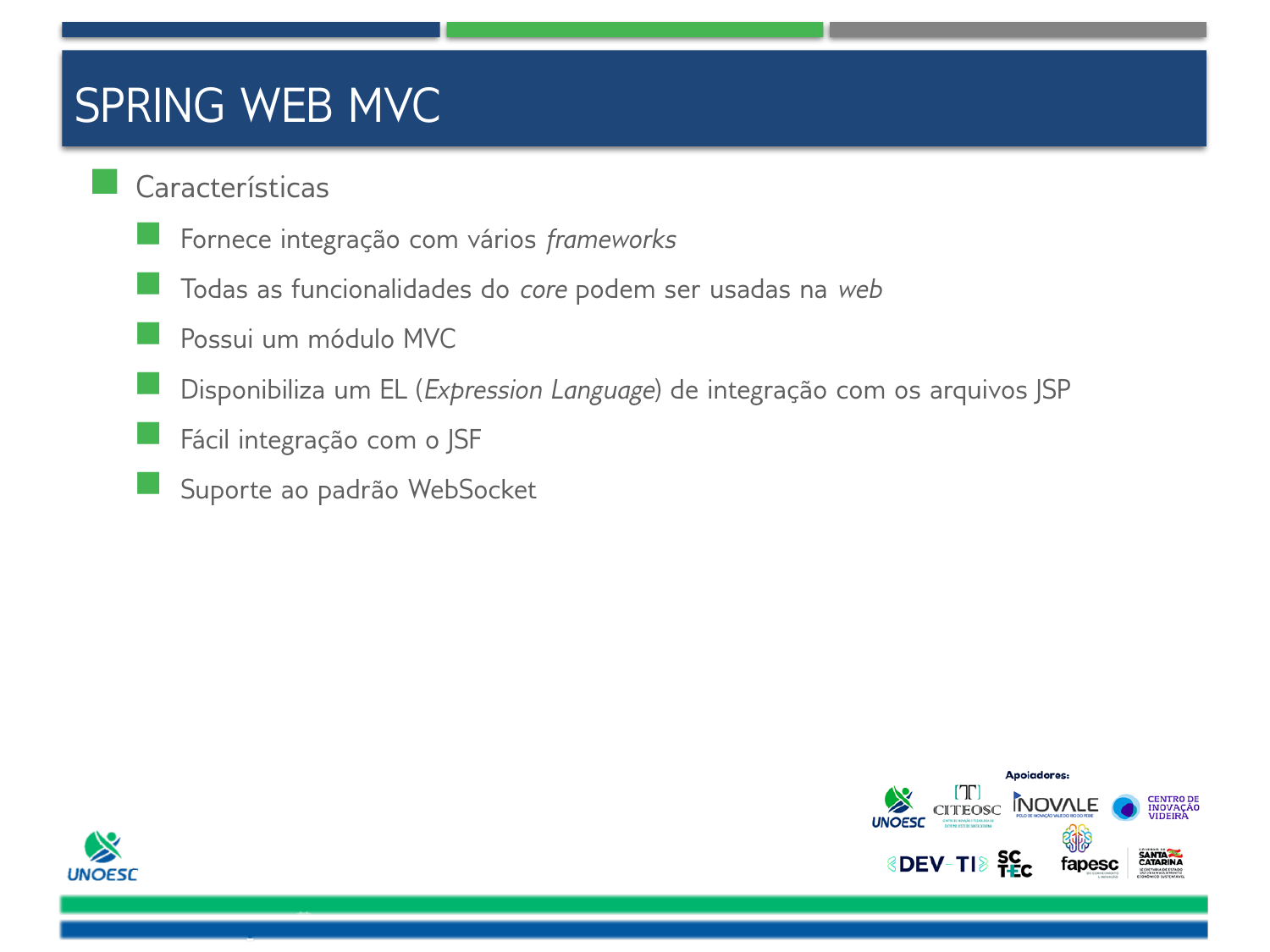

# Spring Web MVC
Características
Fornece integração com vários frameworks
Todas as funcionalidades do core podem ser usadas na web
Possui um módulo MVC
Disponibiliza um EL (Expression Language) de integração com os arquivos JSP
Fácil integração com o JSF
Suporte ao padrão WebSocket